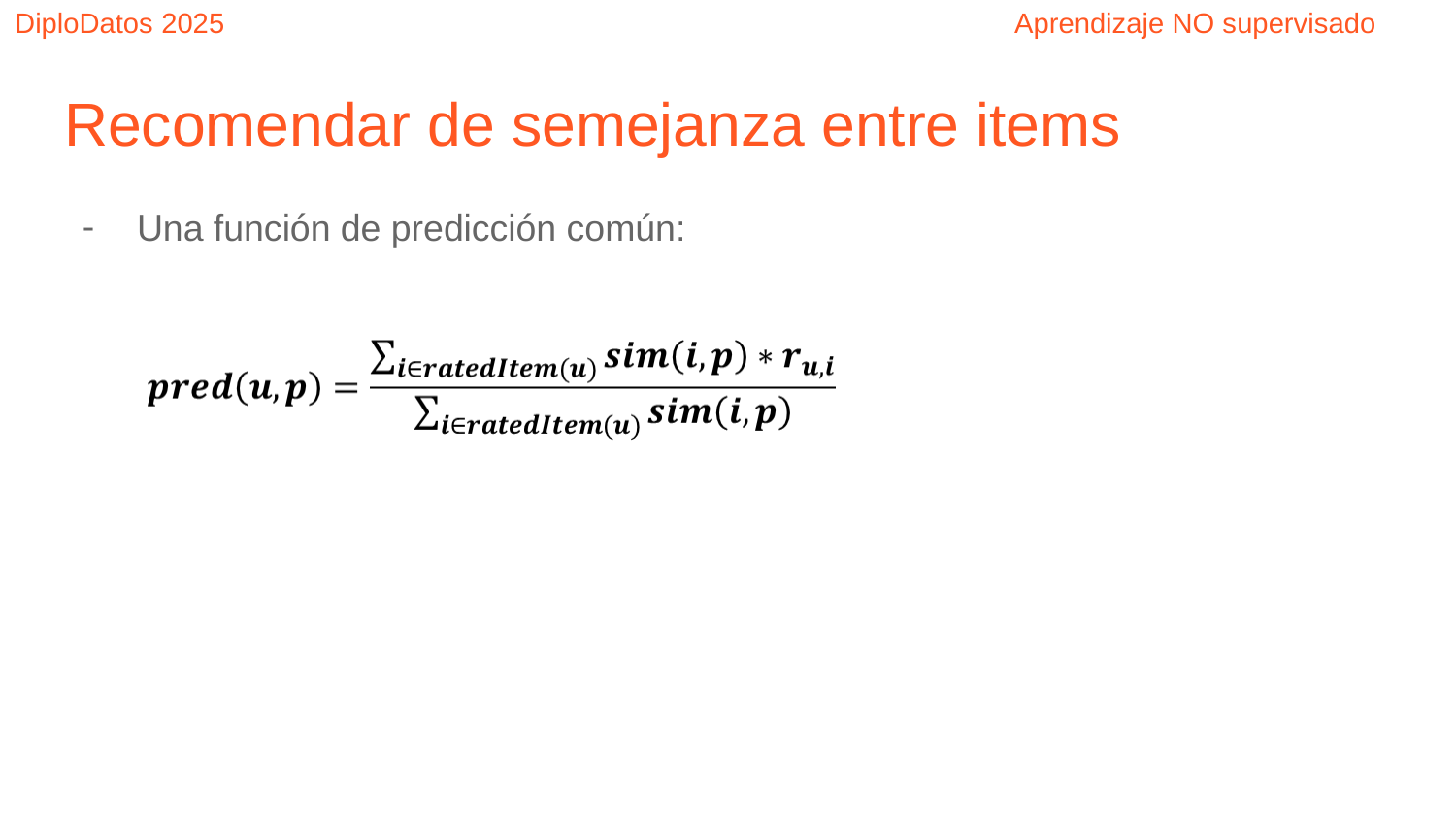

Recomendar de semejanza entre items
Una función de predicción común: